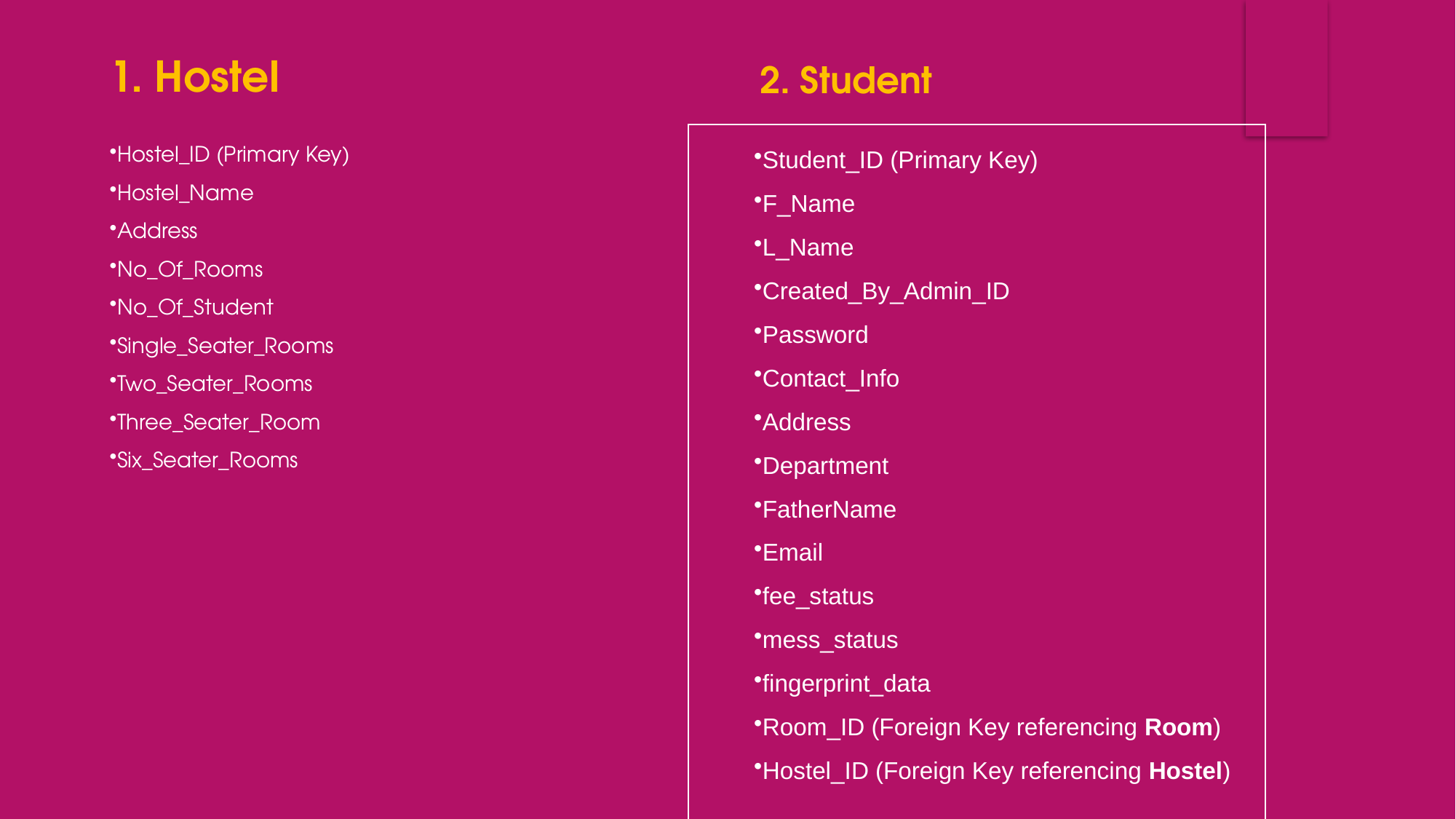

1. Hostel
2. Student
Hostel_ID (Primary Key)
Hostel_Name
Address
No_Of_Rooms
No_Of_Student
Single_Seater_Rooms
Two_Seater_Rooms
Three_Seater_Room
Six_Seater_Rooms

Student_ID (Primary Key)
F_Name
L_Name
Created_By_Admin_ID
Password
Contact_Info
Address
Department
FatherName
Email
fee_status
mess_status
fingerprint_data
Room_ID (Foreign Key referencing Room)
Hostel_ID (Foreign Key referencing Hostel)